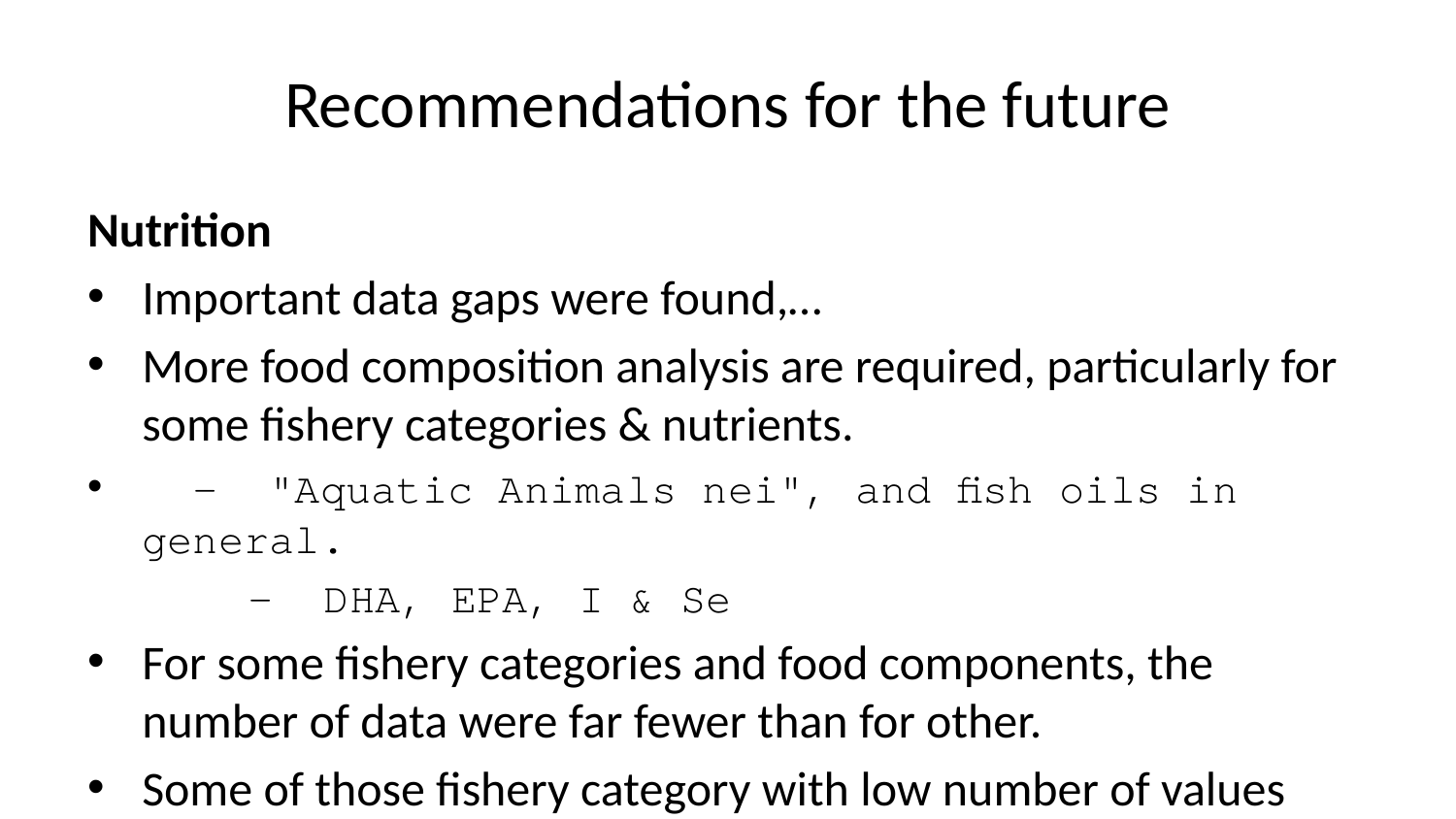

# Recommendations for the future
Nutrition
Important data gaps were found,…
More food composition analysis are required, particularly for some fishery categories & nutrients.
  -  "Aquatic Animals nei", and fish oils in general.
  -  DHA, EPA, I & Se
For some fishery categories and food components, the number of data were far fewer than for other.
Some of those fishery category with low number of values were very variable, and hard to know if this is the true range of chemical variability or analytical differences.
Fisheries ICS categories for nutrition. For example, rethinking some groups. For example, “Aquatic animals, nei”.
Data quality
Imputation techniques and their overall impact on mean values should be evaluated.
Food component description and combination of different methods of analysis (i.e., used for Vitamin B6)
Other data management practices and their impact on final results (i.e., using “low quality values”, assuming zero for trace values, etc.)
Better data documentation for reproducibility and efficiency is needed.